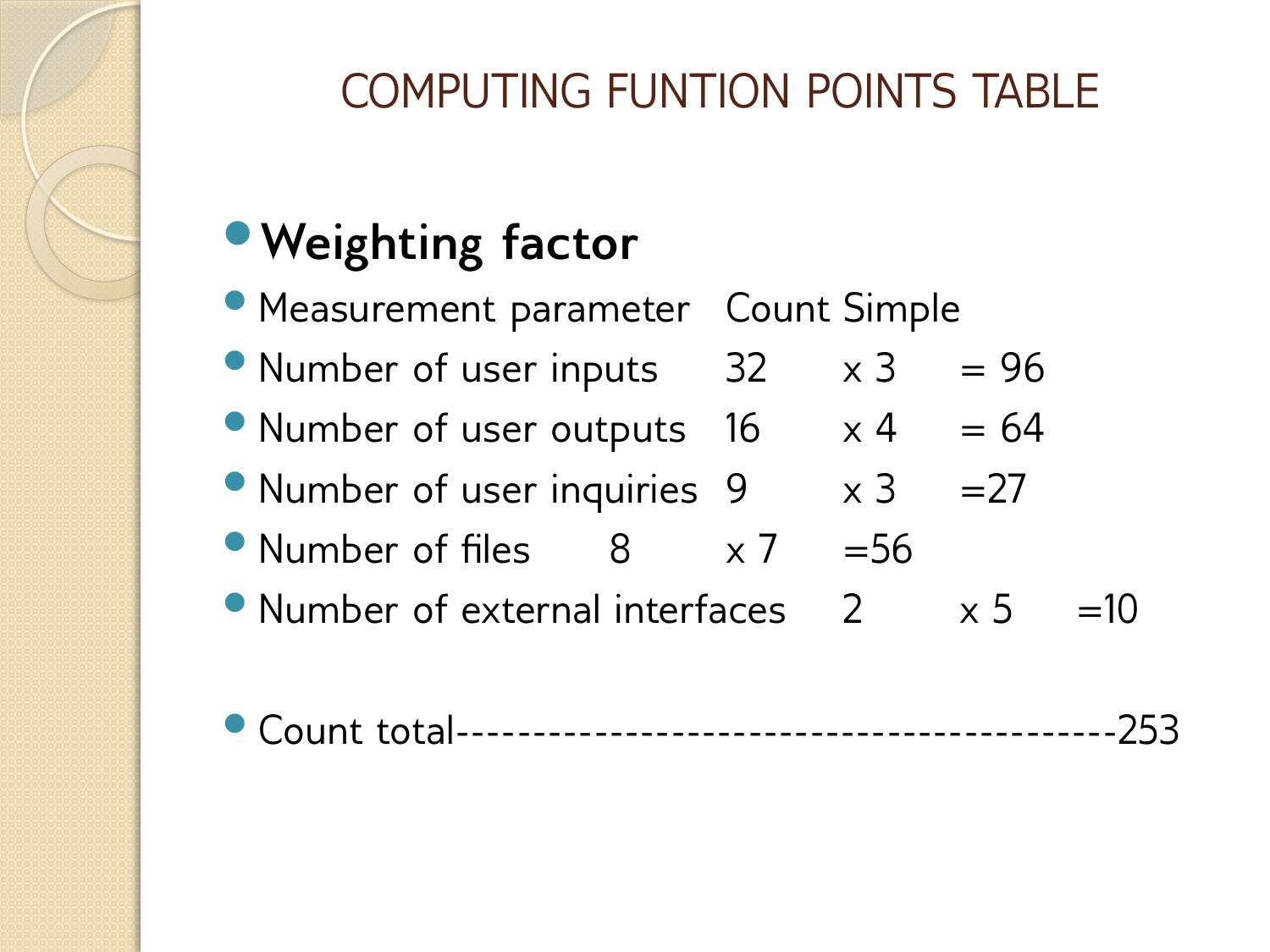

# COMPUTING FUNTION POINTS TABLE
Weighting factor
Measurement parameter 	Count Simple
Number of user inputs 		32 	x 3 	= 96
Number of user outputs 	16 	x 4 	= 64
Number of user inquiries 	9 	x 3 	=27
Number of files 			8 	x 7 	=56
Number of external interfaces 	2 	x 5 	=10

Count total-------------------------------------------253